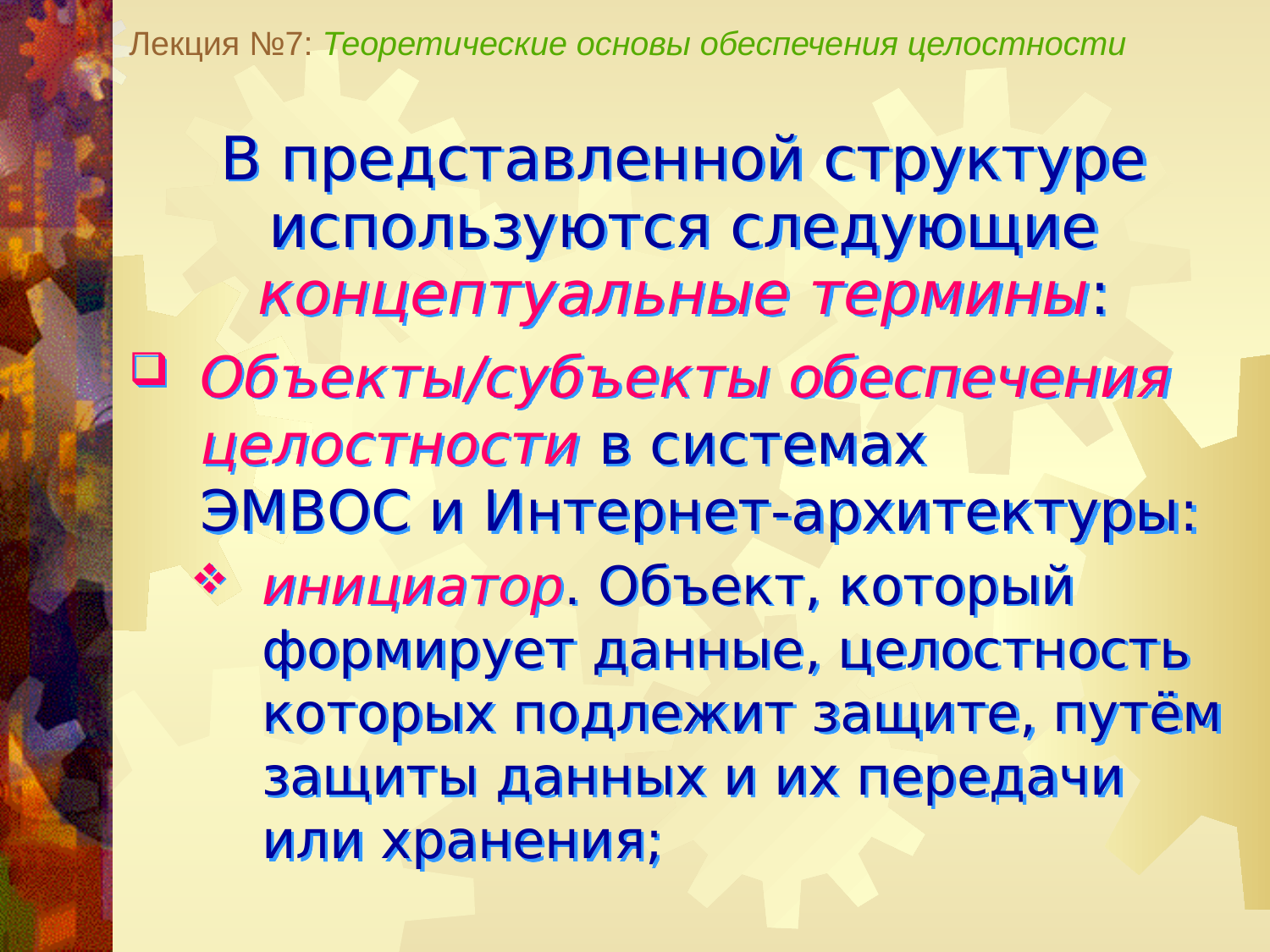

Лекция №7: Теоретические основы обеспечения целостности
В представленной структуре используются следующие концептуальные термины:
Объекты/субъекты обеспечения целостности в системах
ЭМВОС и Интернет-архитектуры:
инициатор. Объект, который формирует данные, целостность которых подлежит защите, путём защиты данных и их передачи или хранения;